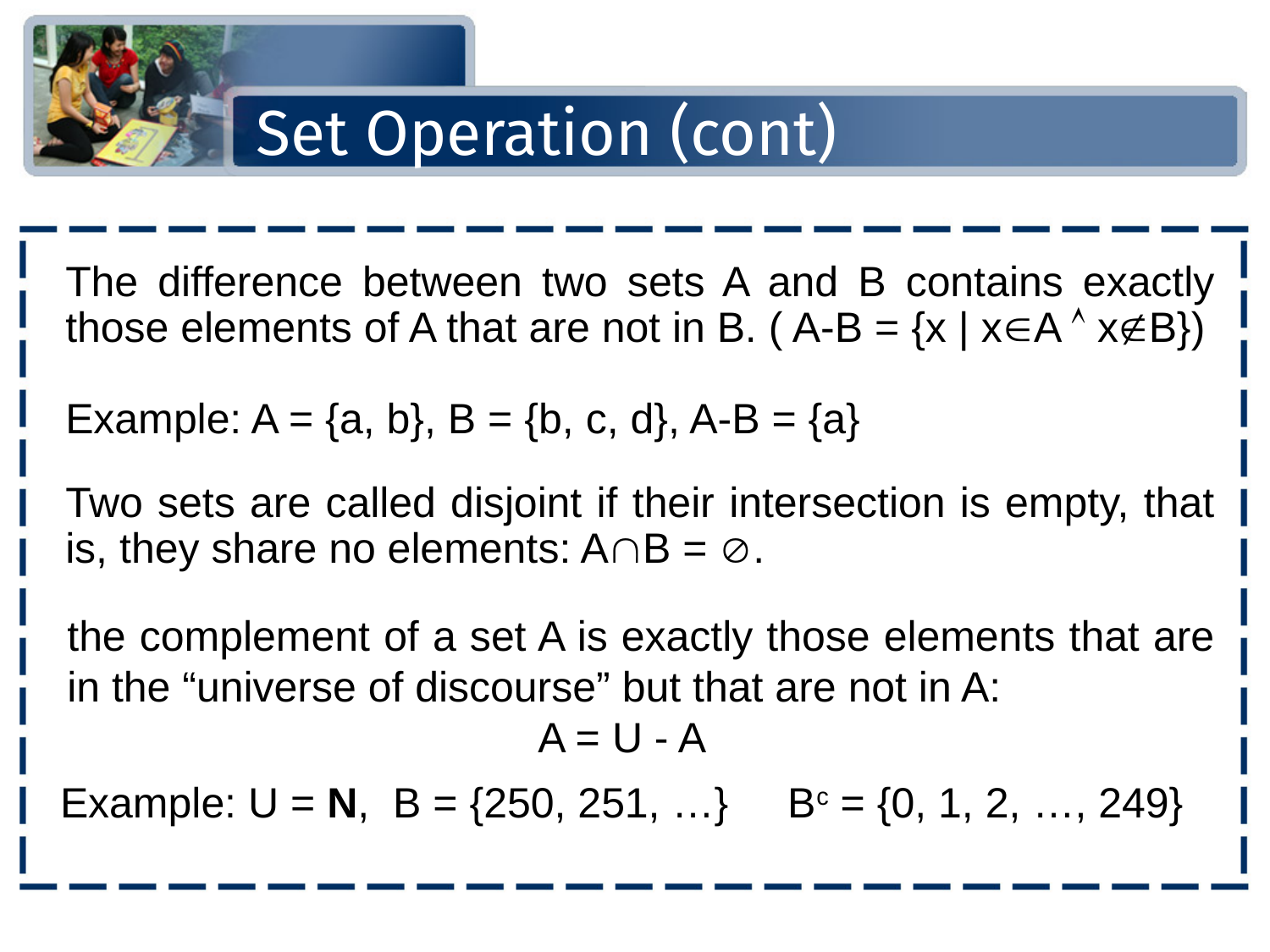

# Set Operation (cont)
The difference between two sets A and B contains exactly those elements of A that are not in B. ( A-B = {x | x∈A ∧ x∉B})

Example: A = {a, b}, B = {b, c, d}, A-B = {a}
Two sets are called disjoint if their intersection is empty, that is, they share no elements: A∩B = ∅.
the complement of a set A is exactly those elements that are in the “universe of discourse” but that are not in A:
	                             A = U - A
Example: U = N,  B = {250, 251, …}     Bc = {0, 1, 2, …, 249}